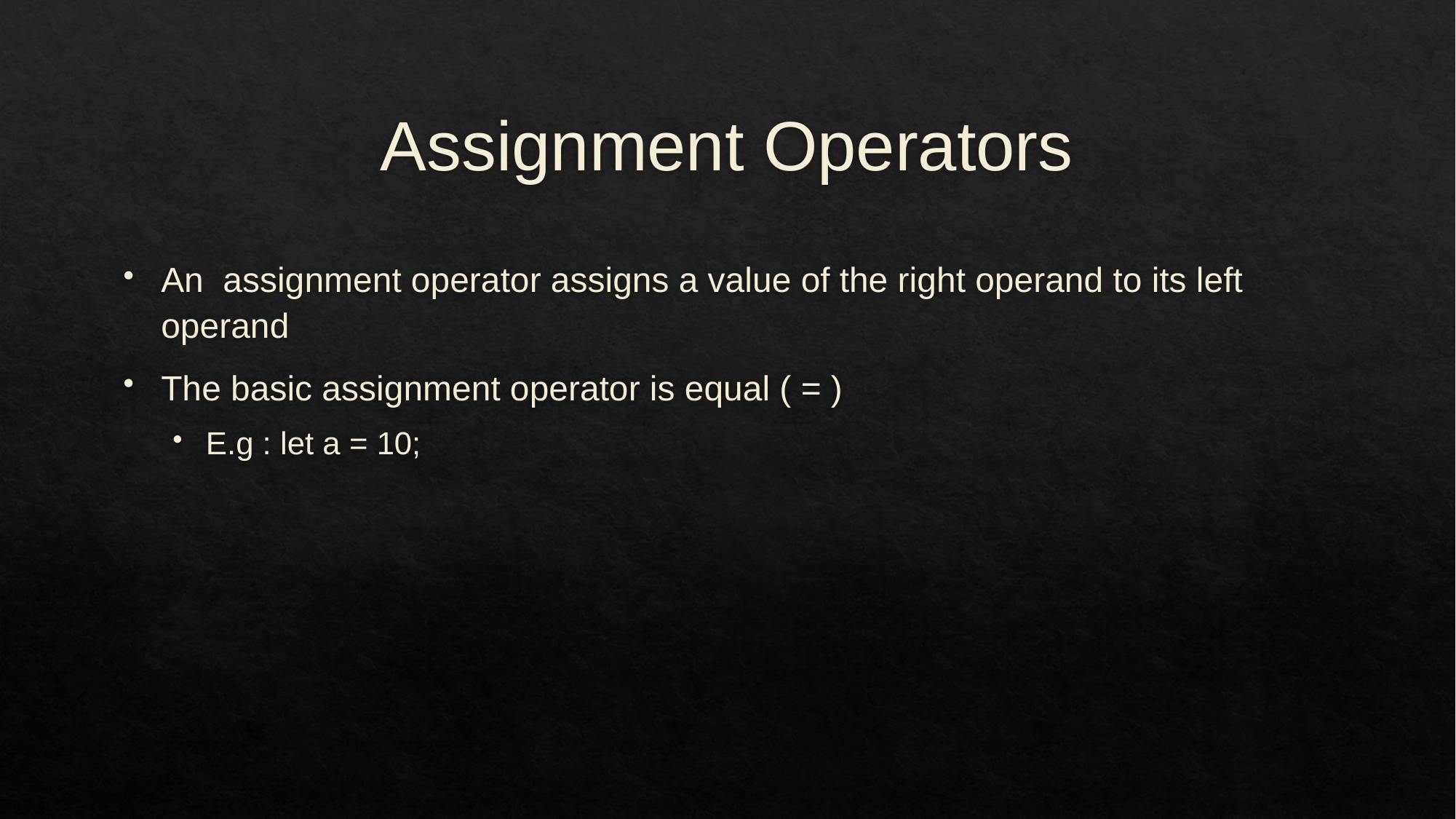

# Assignment Operators
An  assignment operator assigns a value of the right operand to its left operand
The basic assignment operator is equal ( = )
E.g : let a = 10;